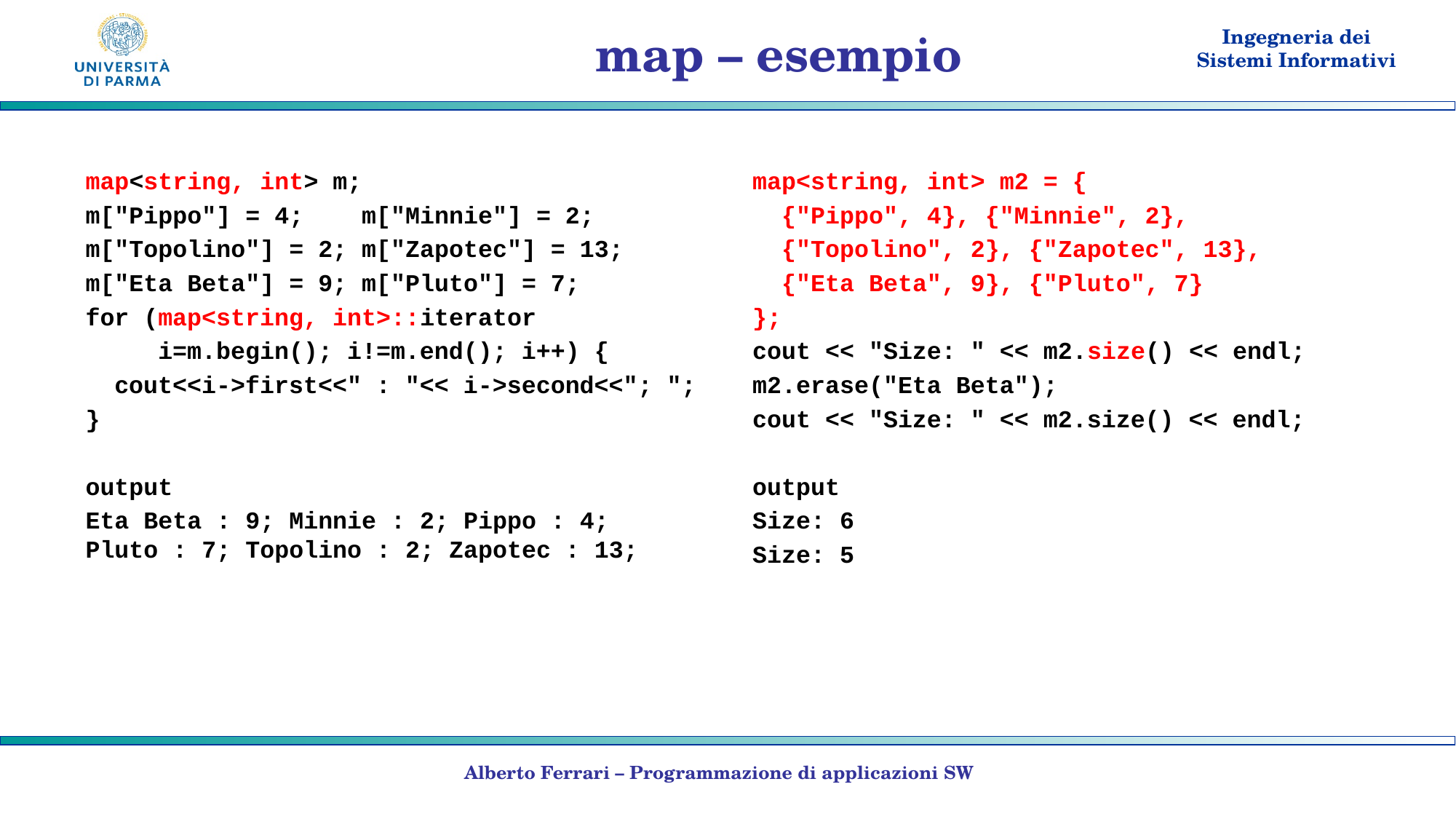

# map – esempio
map<string, int> m;
m["Pippo"] = 4;    m["Minnie"] = 2;
m["Topolino"] = 2; m["Zapotec"] = 13;
m["Eta Beta"] = 9; m["Pluto"] = 7;
for (map<string, int>::iterator
     i=m.begin(); i!=m.end(); i++) {
  cout<<i->first<<" : "<< i->second<<"; ";
}

output
Eta Beta : 9; Minnie : 2; Pippo : 4;
Pluto : 7; Topolino : 2; Zapotec : 13;
map<string, int> m2 = {
  {"Pippo", 4}, {"Minnie", 2},
  {"Topolino", 2}, {"Zapotec", 13},
  {"Eta Beta", 9}, {"Pluto", 7}
};
cout << "Size: " << m2.size() << endl;
m2.erase("Eta Beta");
cout << "Size: " << m2.size() << endl;

output
Size: 6
Size: 5
Alberto Ferrari – Programmazione di applicazioni SW